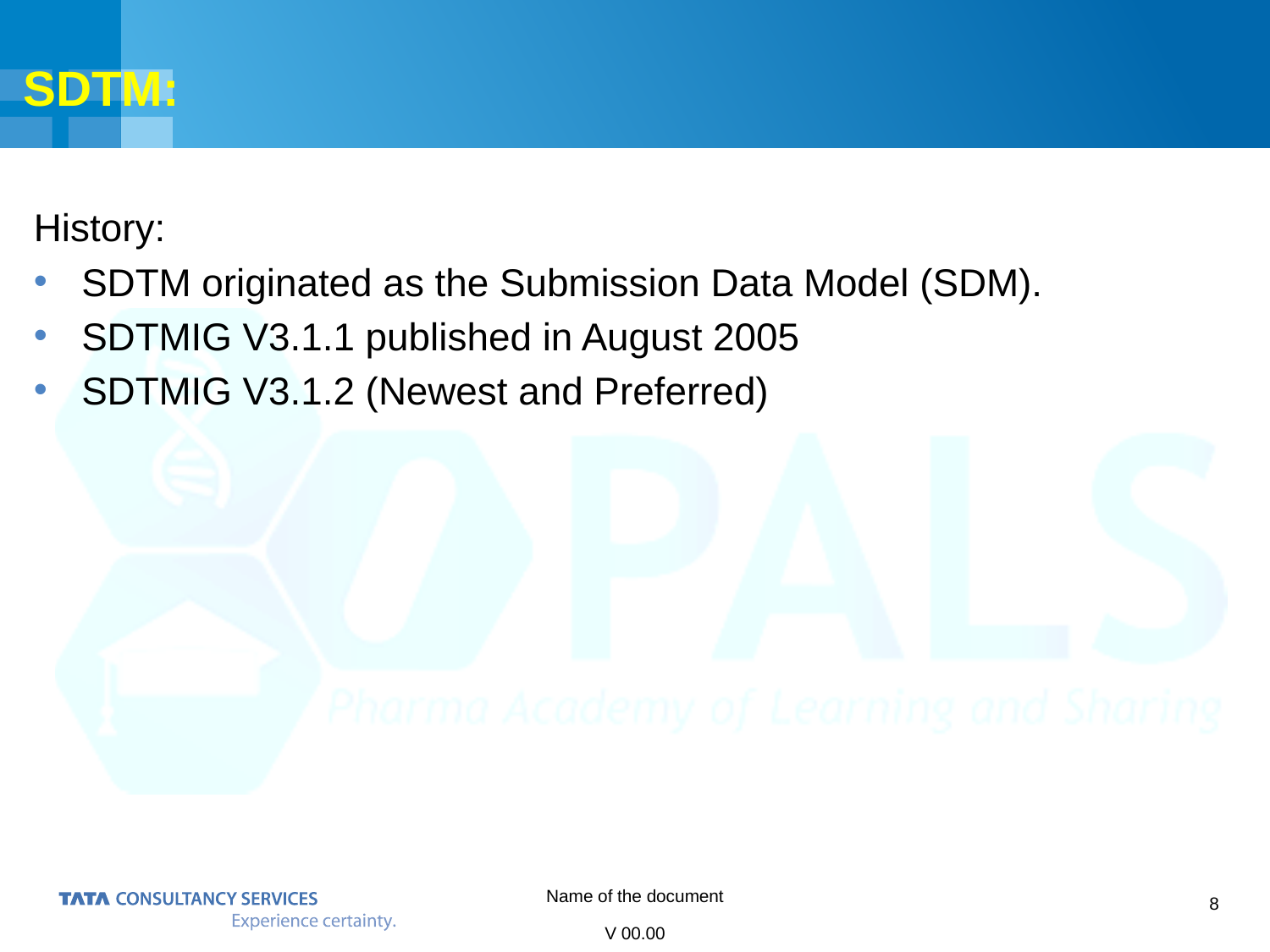

# SDTM:
History:
SDTM originated as the Submission Data Model (SDM).
SDTMIG V3.1.1 published in August 2005
SDTMIG V3.1.2 (Newest and Preferred)